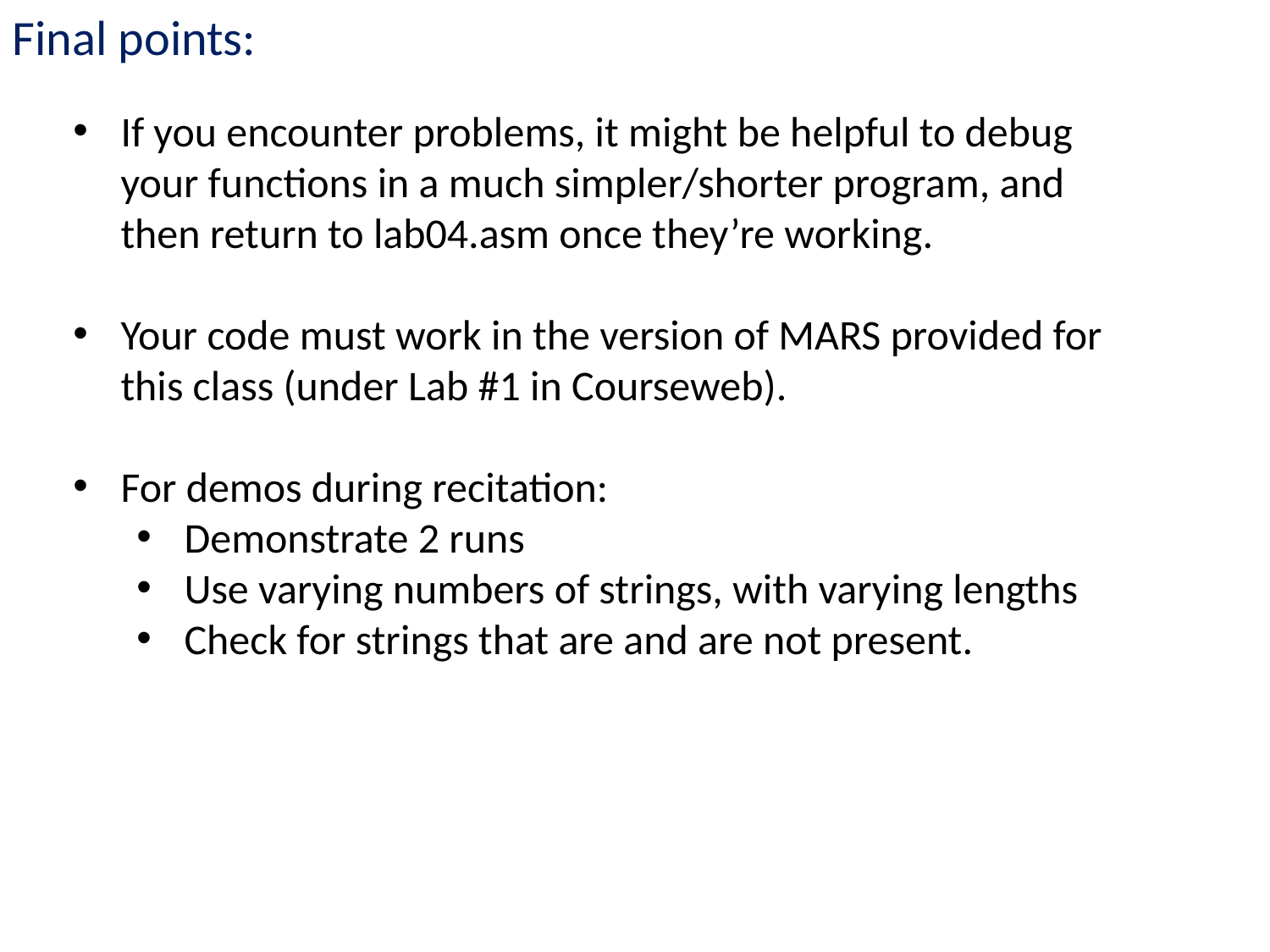

Final points:
If you encounter problems, it might be helpful to debug your functions in a much simpler/shorter program, and then return to lab04.asm once they’re working.

Your code must work in the version of MARS provided for this class (under Lab #1 in Courseweb).

For demos during recitation:
Demonstrate 2 runs
Use varying numbers of strings, with varying lengths
Check for strings that are and are not present.